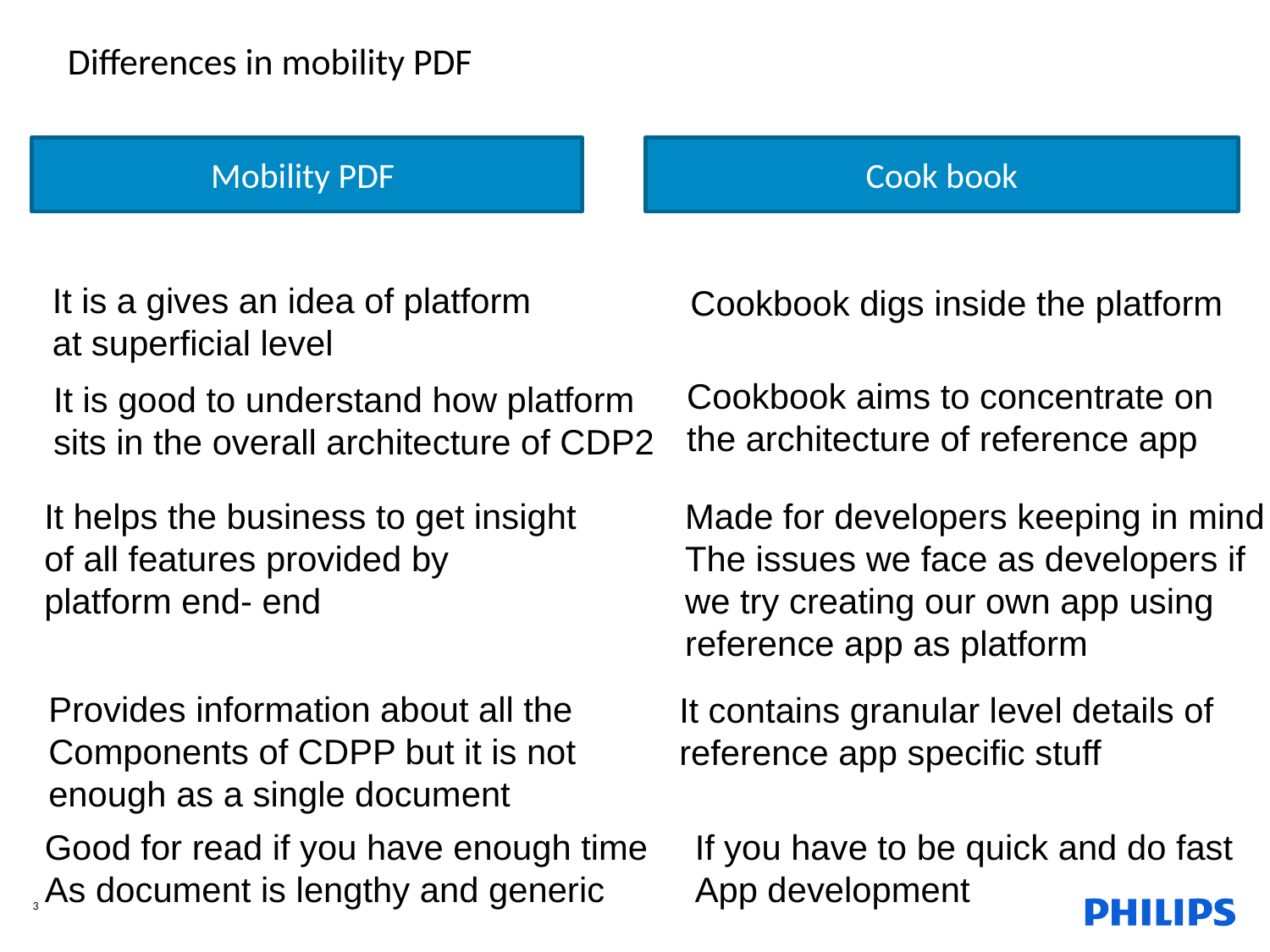

# Differences in mobility PDF
Mobility PDF
Cook book
It is a gives an idea of platform
at superficial level

Cookbook digs inside the platform
Cookbook aims to concentrate on
the architecture of reference app
It is good to understand how platform
sits in the overall architecture of CDP2
Made for developers keeping in mind
The issues we face as developers if
we try creating our own app using
reference app as platform
It helps the business to get insight
of all features provided by platform end- end
Provides information about all the
Components of CDPP but it is not
enough as a single document
It contains granular level details of
reference app specific stuff
Good for read if you have enough time
As document is lengthy and generic
If you have to be quick and do fast
App development